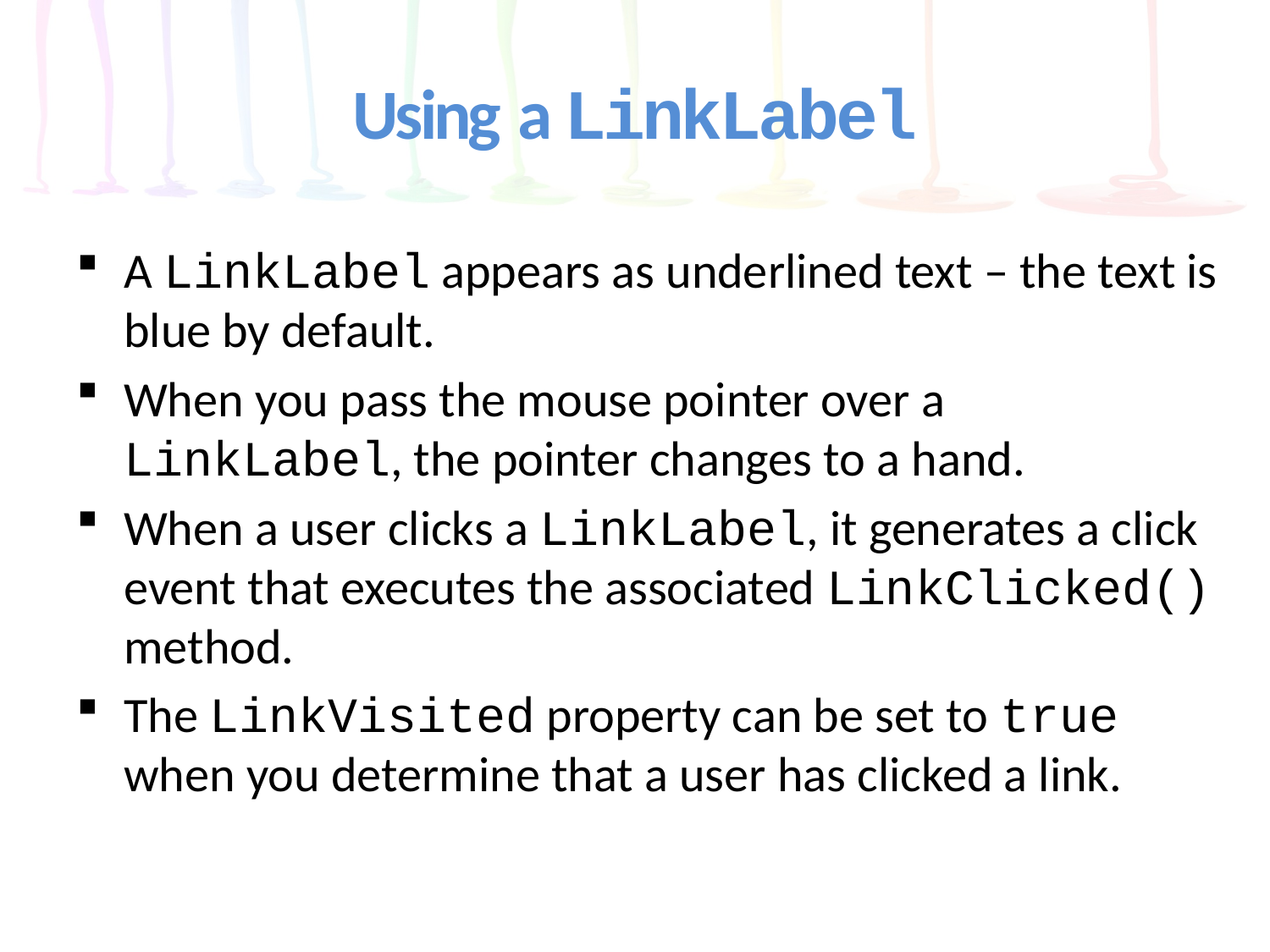

# Using a LinkLabel
A LinkLabel appears as underlined text – the text is blue by default.
When you pass the mouse pointer over a LinkLabel, the pointer changes to a hand.
When a user clicks a LinkLabel, it generates a click event that executes the associated LinkClicked() method.
The LinkVisited property can be set to true when you determine that a user has clicked a link.